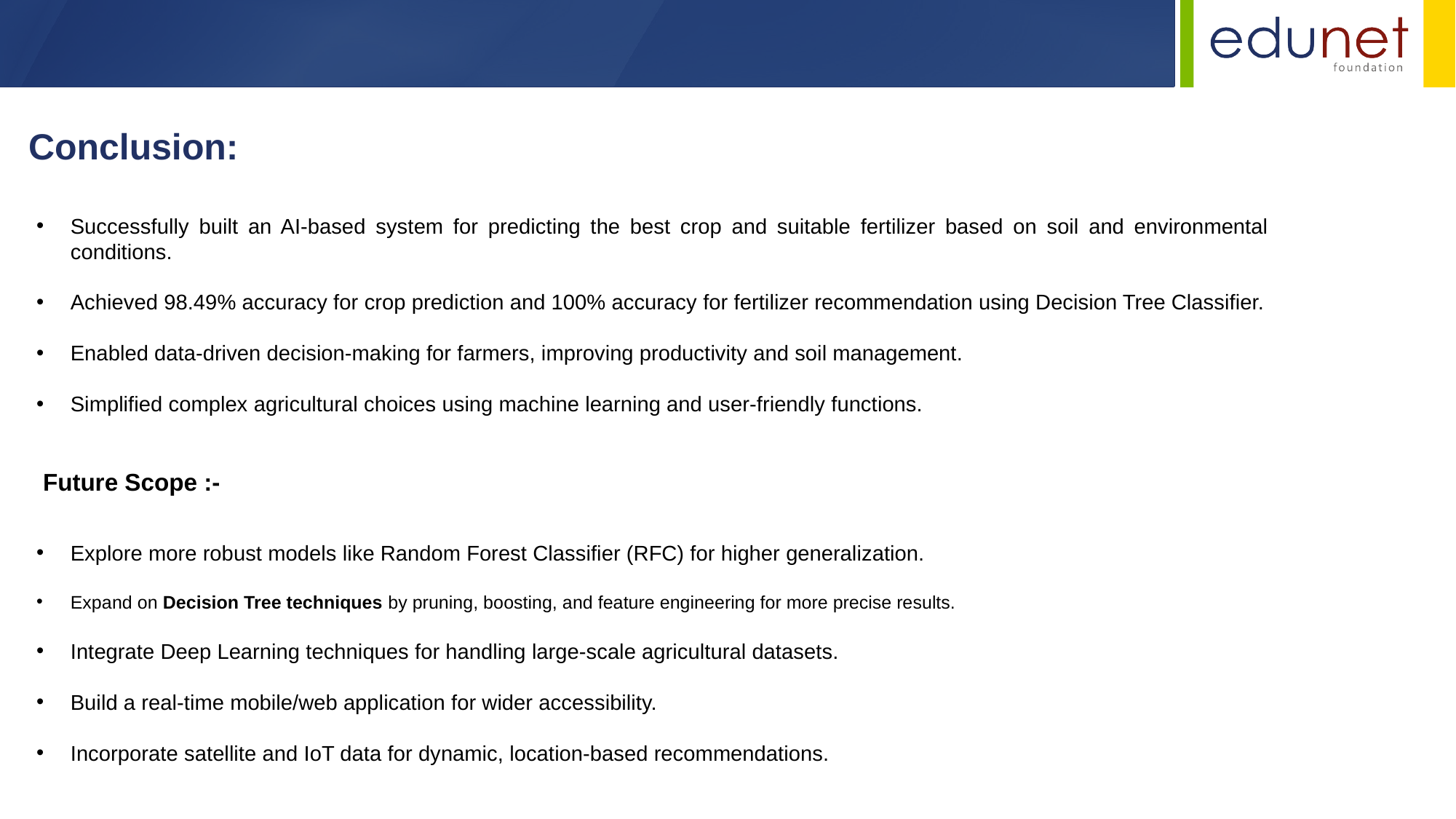

Conclusion:
Successfully built an AI-based system for predicting the best crop and suitable fertilizer based on soil and environmental conditions.

Achieved 98.49% accuracy for crop prediction and 100% accuracy for fertilizer recommendation using Decision Tree Classifier.

Enabled data-driven decision-making for farmers, improving productivity and soil management.

Simplified complex agricultural choices using machine learning and user-friendly functions.

 Future Scope :-

Explore more robust models like Random Forest Classifier (RFC) for higher generalization.

Expand on Decision Tree techniques by pruning, boosting, and feature engineering for more precise results.

Integrate Deep Learning techniques for handling large-scale agricultural datasets.

Build a real-time mobile/web application for wider accessibility.

Incorporate satellite and IoT data for dynamic, location-based recommendations.